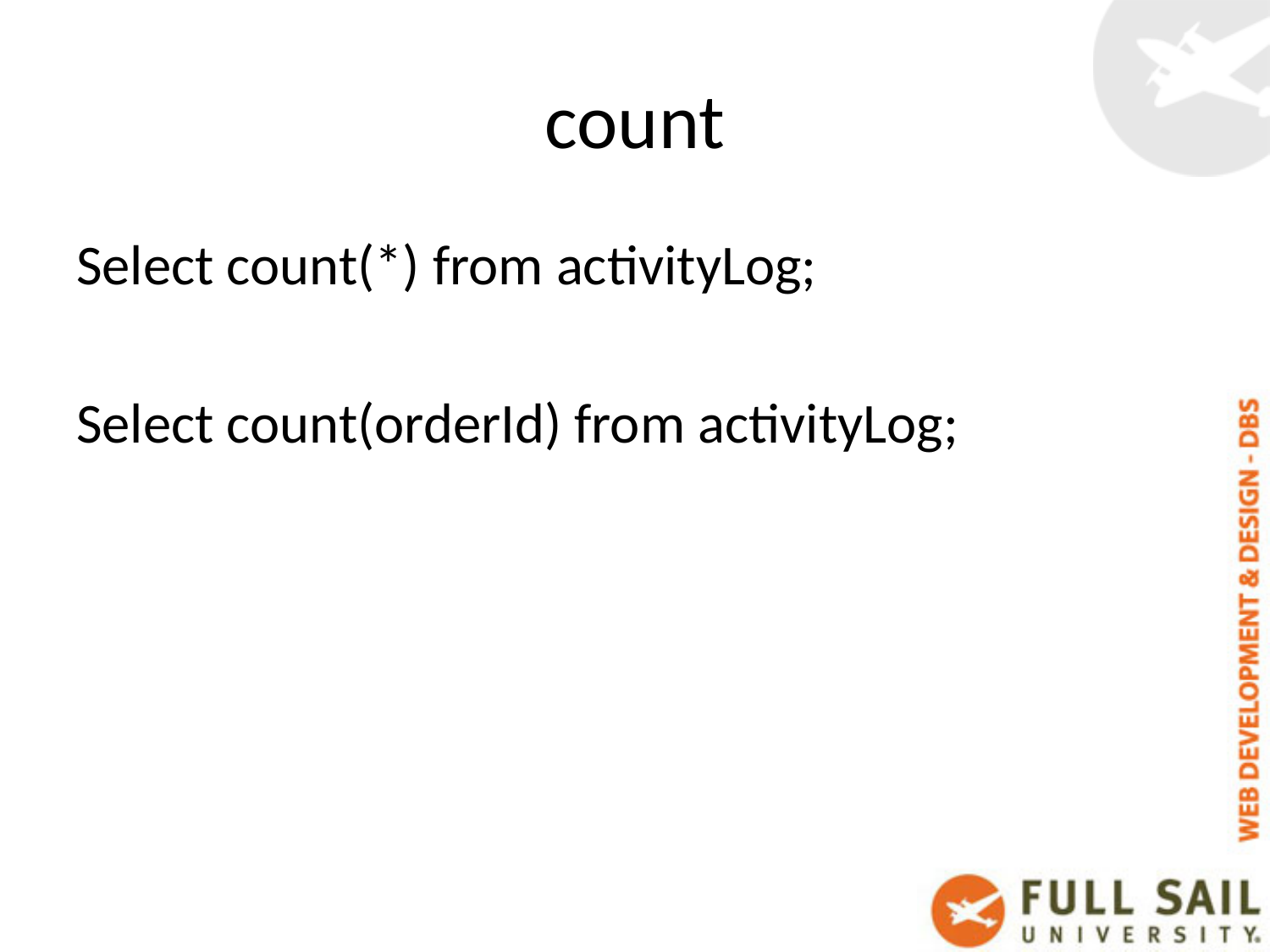

# count
Select count(*) from activityLog;

Select count(orderId) from activityLog;